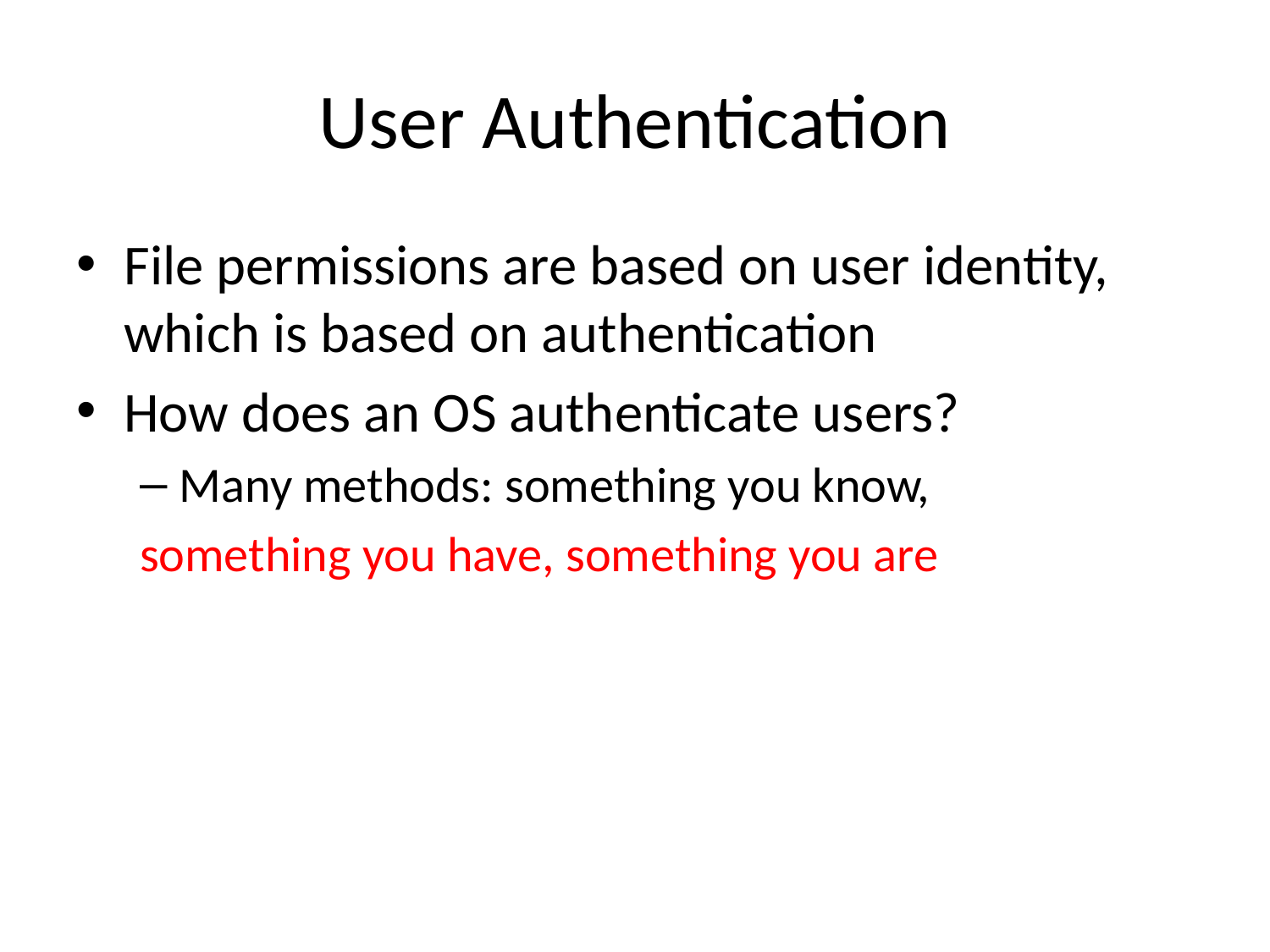

# User Authentication
File permissions are based on user identity, which is based on authentication
How does an OS authenticate users?
Many methods: something you know,
something you have, something you are